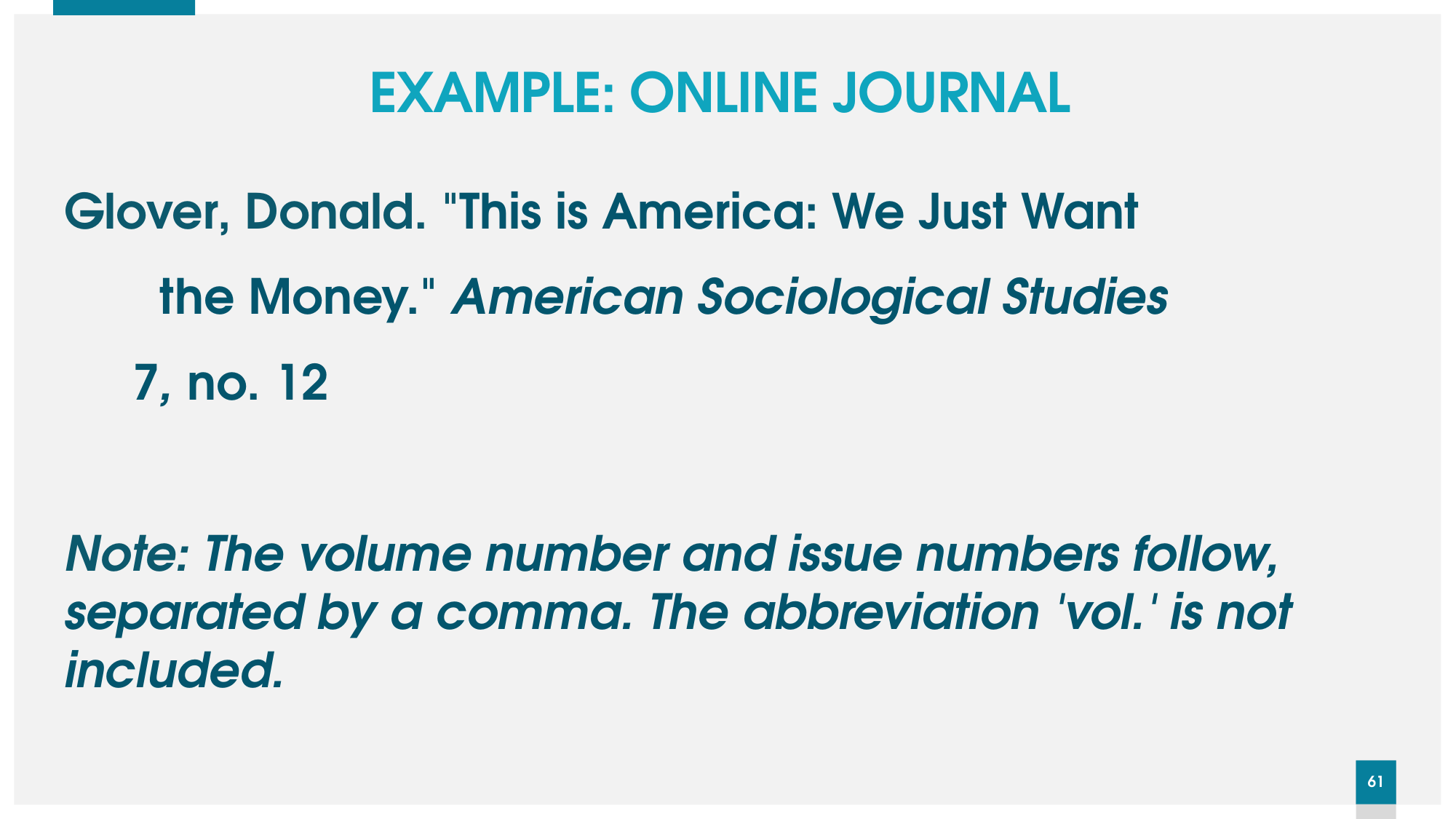

# EXAMPLE: ONLINE JOURNAL
Glover, Donald. "This is America: We Just Want
       the Money." American Sociological Studies
     7, no. 12

Note: The volume number and issue numbers follow, separated by a comma. The abbreviation 'vol.' is not included.